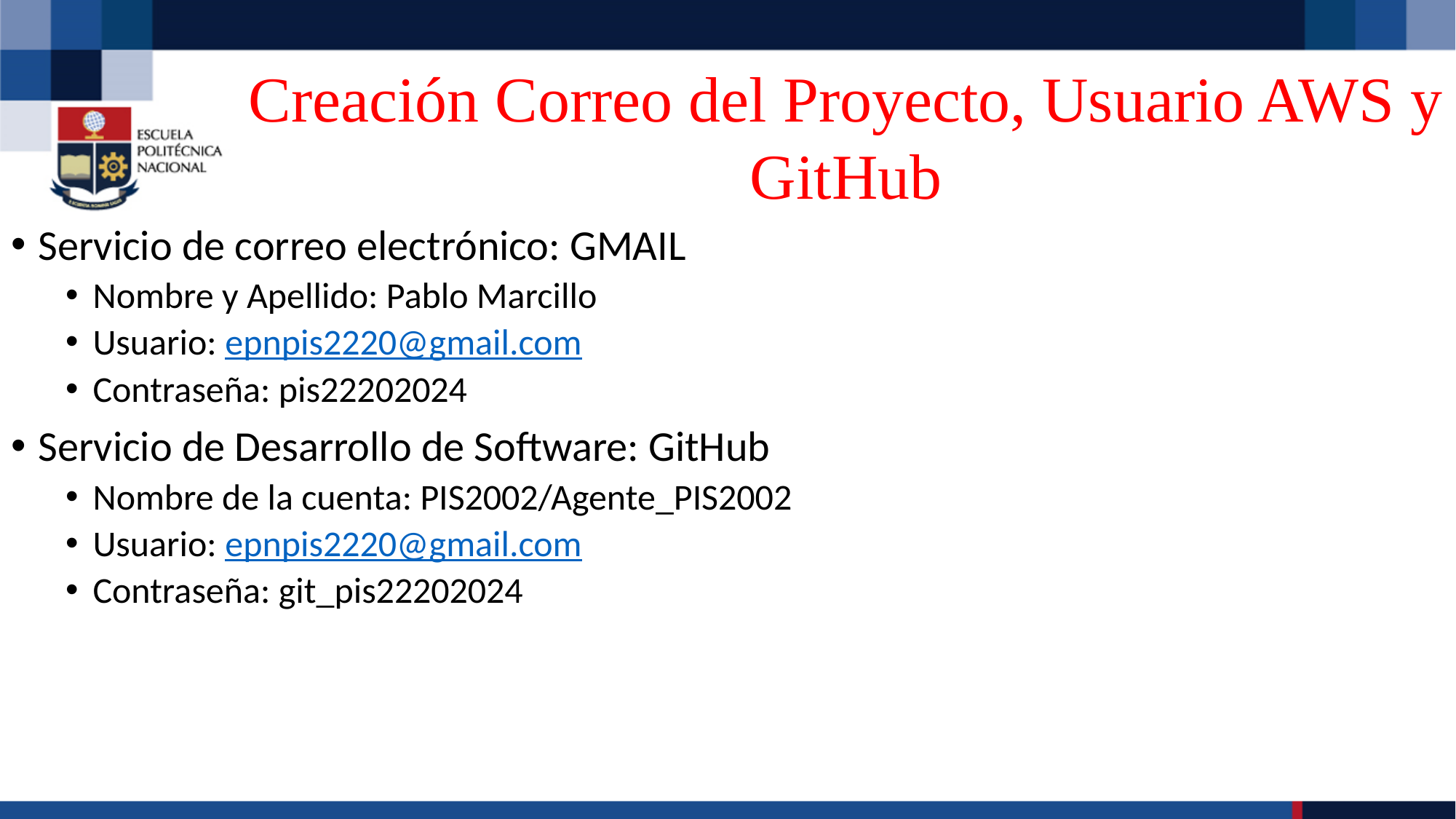

# Creación Correo del Proyecto, Usuario AWS y GitHub
Servicio de correo electrónico: GMAIL
Nombre y Apellido: Pablo Marcillo
Usuario: epnpis2220@gmail.com
Contraseña: pis22202024
Servicio de Desarrollo de Software: GitHub
Nombre de la cuenta: PIS2002/Agente_PIS2002
Usuario: epnpis2220@gmail.com
Contraseña: git_pis22202024